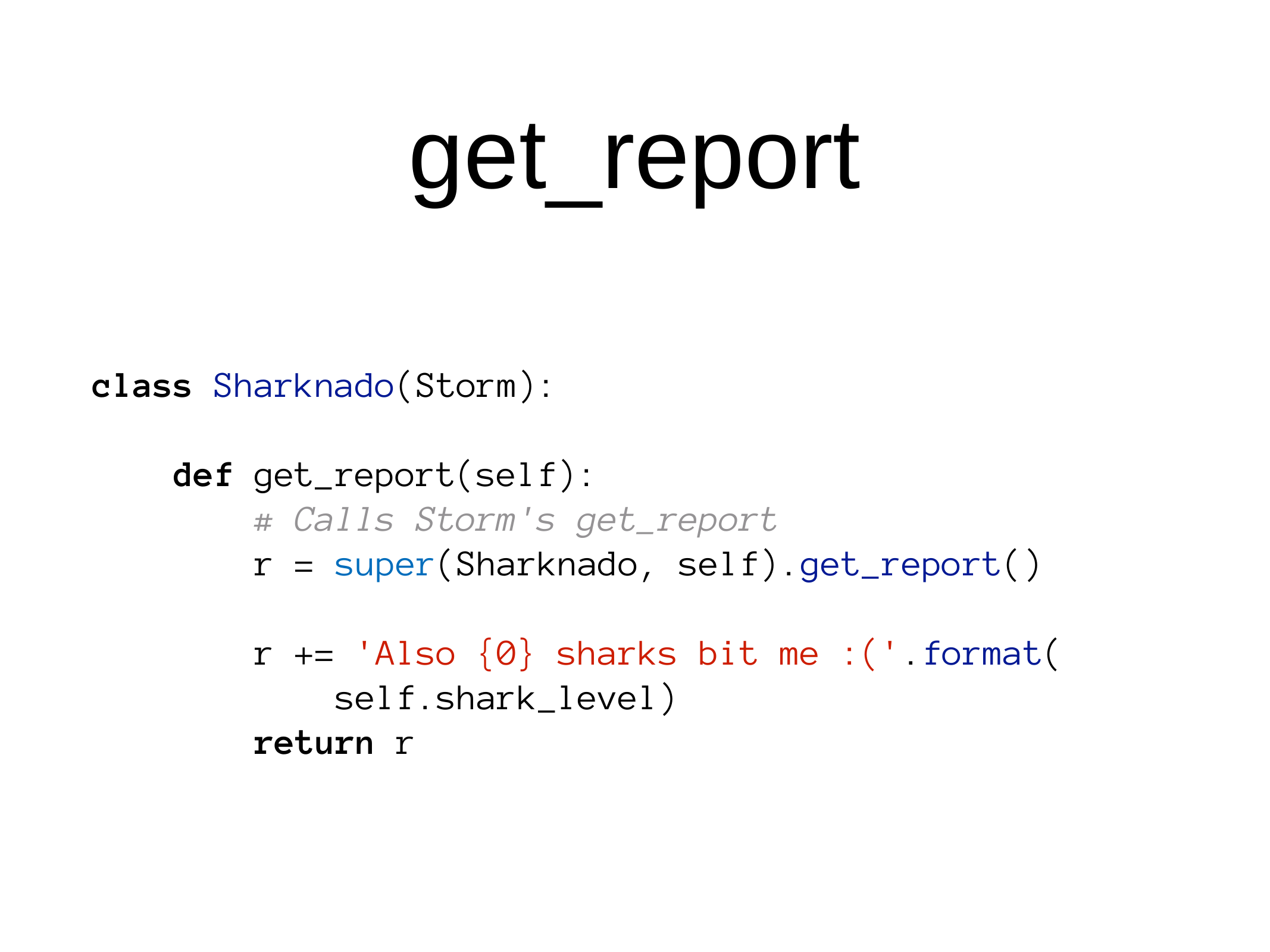

# get_report
class Sharknado(Storm):

    def get_report(self):
        # Calls Storm's get_report
        r = super(Sharknado, self).get_report()

        r += 'Also {0} sharks bit me :('.format(
            self.shark_level)
        return r